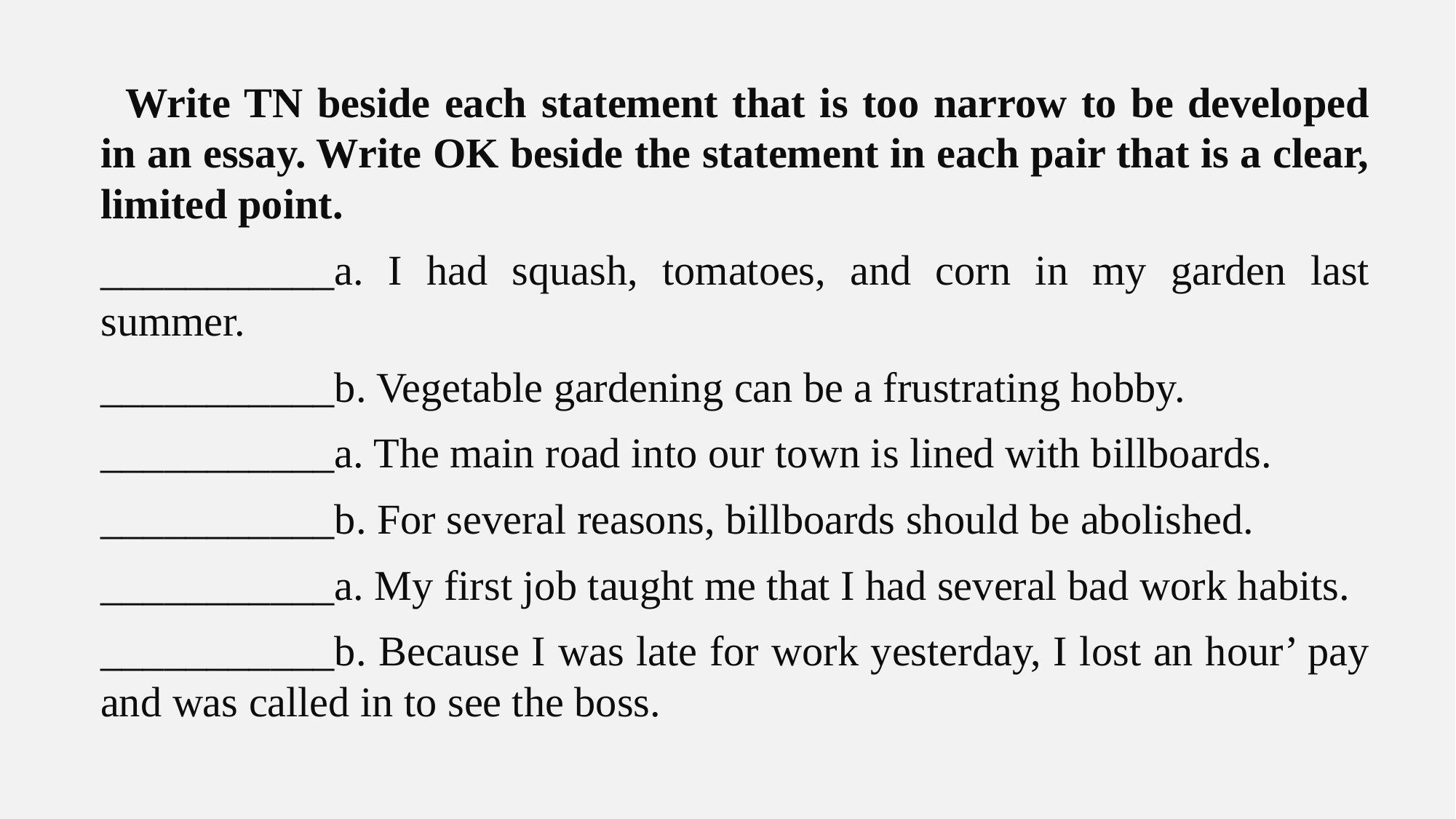

Write TN beside each statement that is too narrow to be developed in an essay. Write OK beside the statement in each pair that is a clear, limited point.
___________a. I had squash, tomatoes, and corn in my garden last summer.
___________b. Vegetable gardening can be a frustrating hobby.
___________a. The main road into our town is lined with billboards.
___________b. For several reasons, billboards should be abolished.
___________a. My first job taught me that I had several bad work habits.
___________b. Because I was late for work yesterday, I lost an hour’ pay and was called in to see the boss.